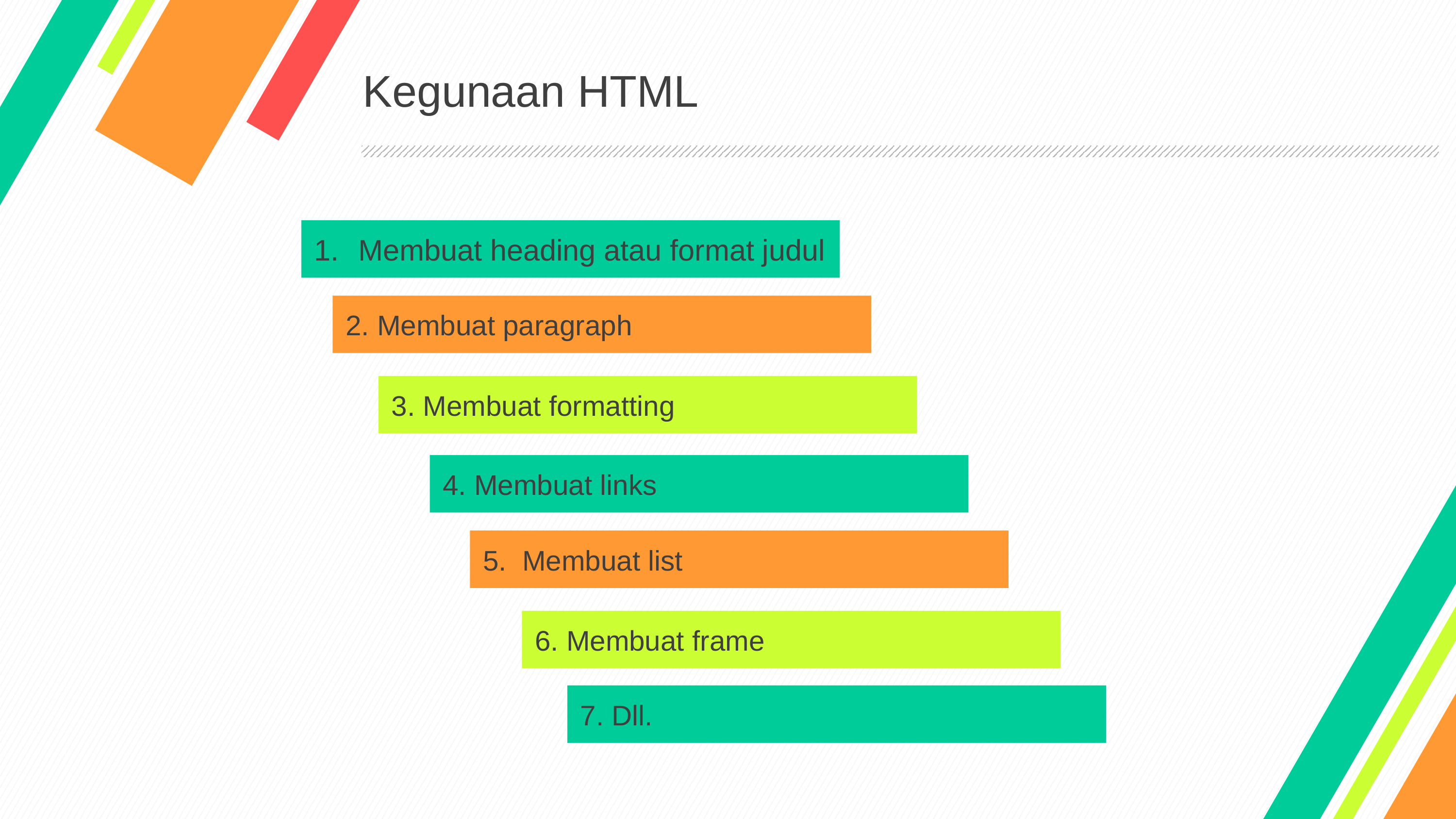

# Kegunaan HTML
Membuat heading atau format judul
2. Membuat paragraph
3. Membuat formatting
4. Membuat links
5.  Membuat list
6. Membuat frame
7. Dll.